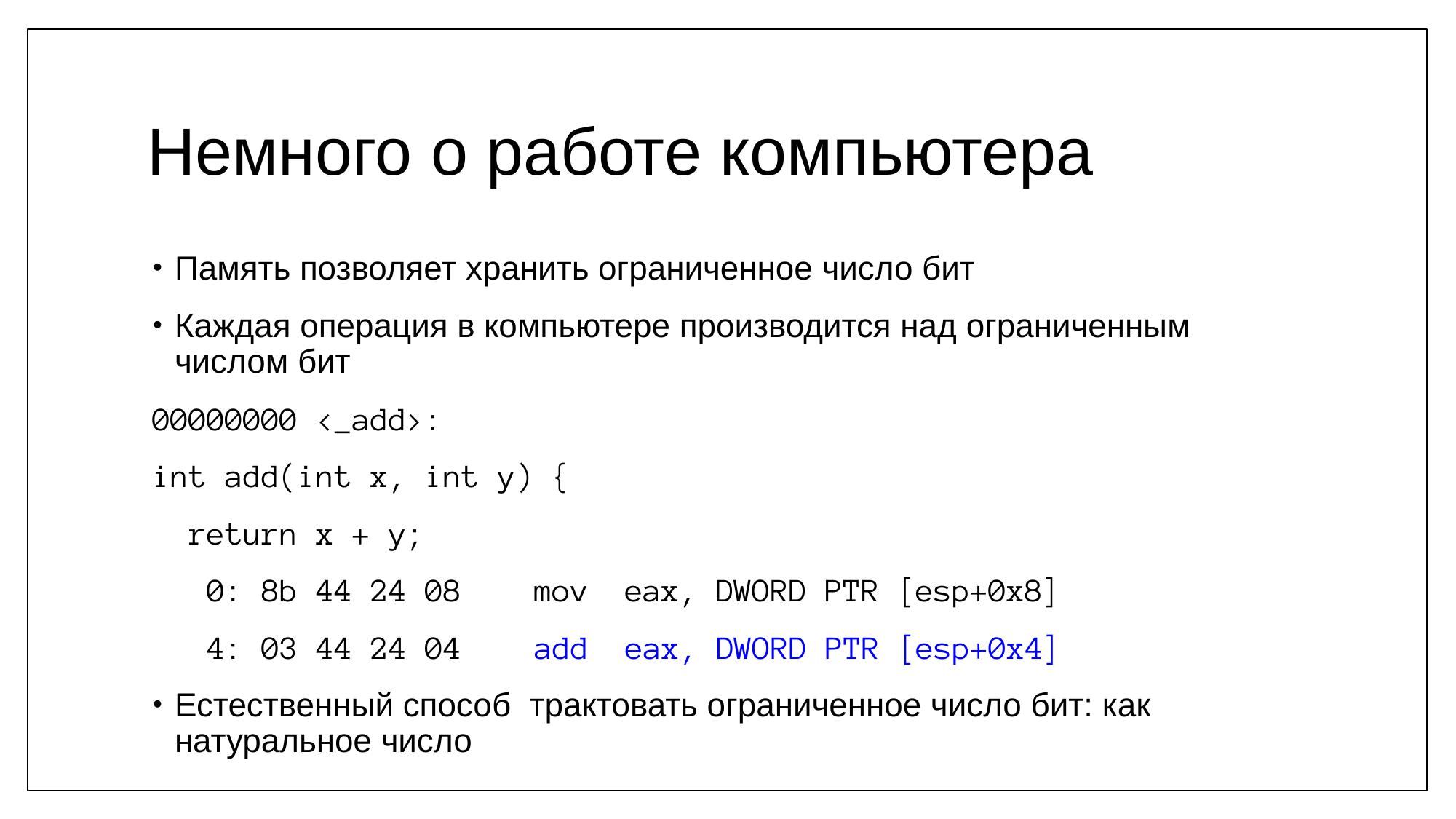

# Немного о работе компьютера
Память позволяет хранить ограниченное число бит
Каждая операция в компьютере производится над ограниченным числом бит
00000000 <_add>:
int add(int x, int y) {
  return x + y;
   0:	8b 44 24 08    mov  eax, DWORD PTR [esp+0x8]
   4:	03 44 24 04    add  eax, DWORD PTR [esp+0x4]
Естественный способ  трактовать ограниченное число бит: как натуральное число